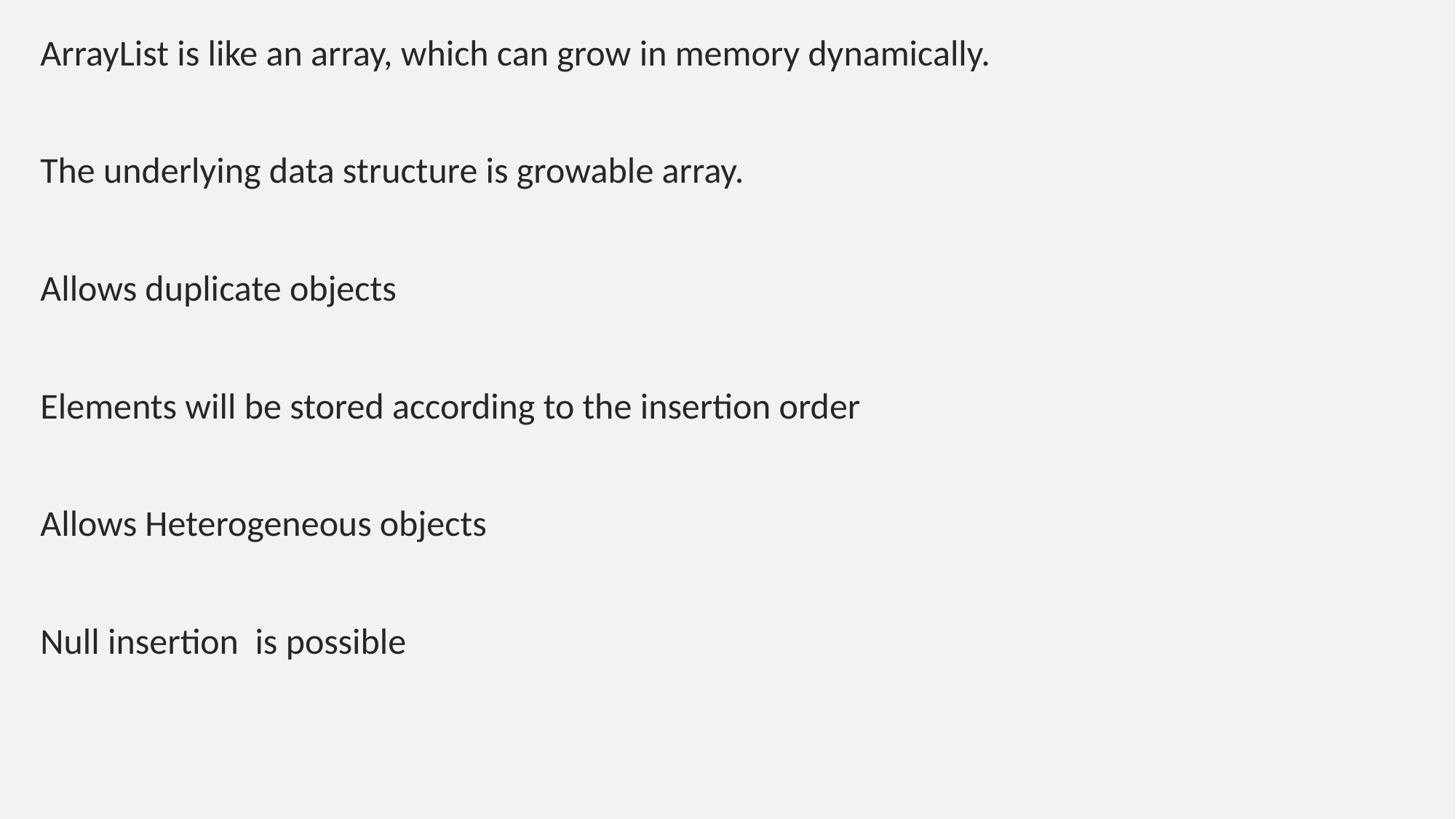

ArrayList is like an array, which can grow in memory dynamically.

The underlying data structure is growable array.

Allows duplicate objects

Elements will be stored according to the insertion order

Allows Heterogeneous objects

Null insertion  is possible